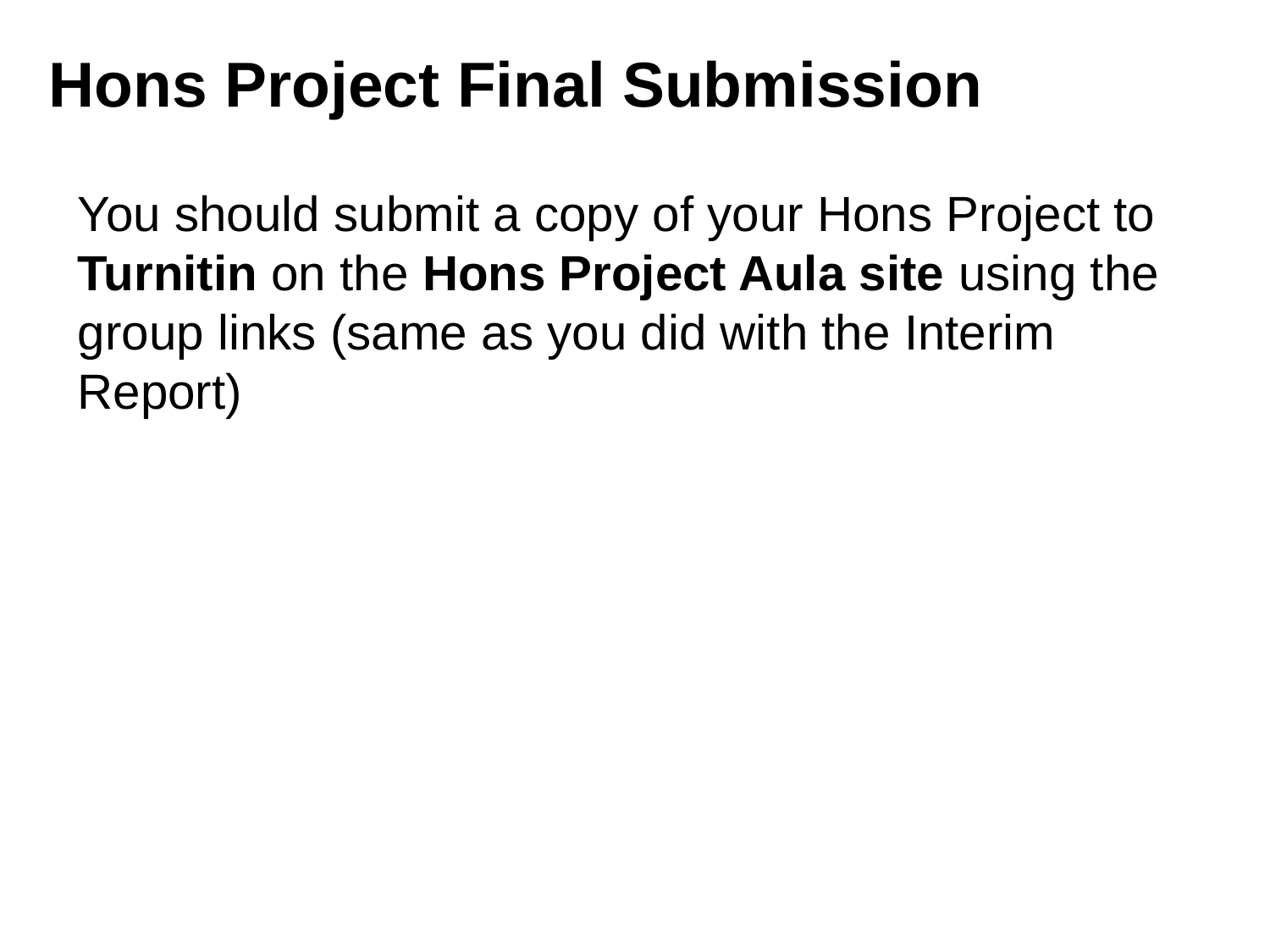

Hons Project Final Submission
You should submit a copy of your Hons Project to Turnitin on the Hons Project Aula site using the group links (same as you did with the Interim Report)